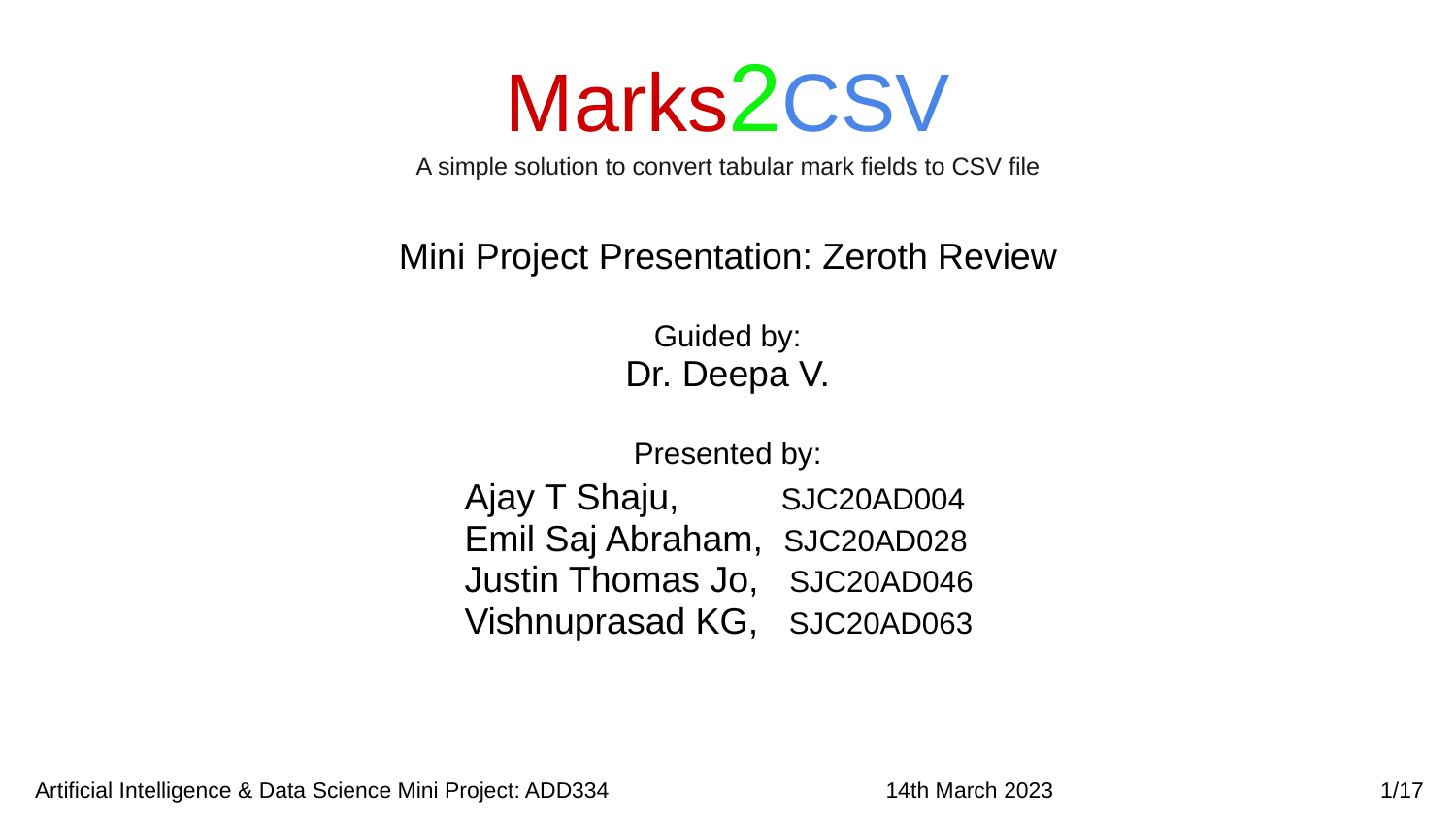

# Marks2CSV
A simple solution to convert tabular mark fields to CSV file
Mini Project Presentation: Zeroth Review

Guided by:
Dr. Deepa V.

Presented by:
Ajay T Shaju,          SJC20AD004
Emil Saj Abraham,  SJC20AD028
Justin Thomas Jo,   SJC20AD046
Vishnuprasad KG,   SJC20AD063
   Artificial Intelligence & Data Science Mini Project: ADD334                                            14th March 2023                                                    1/17